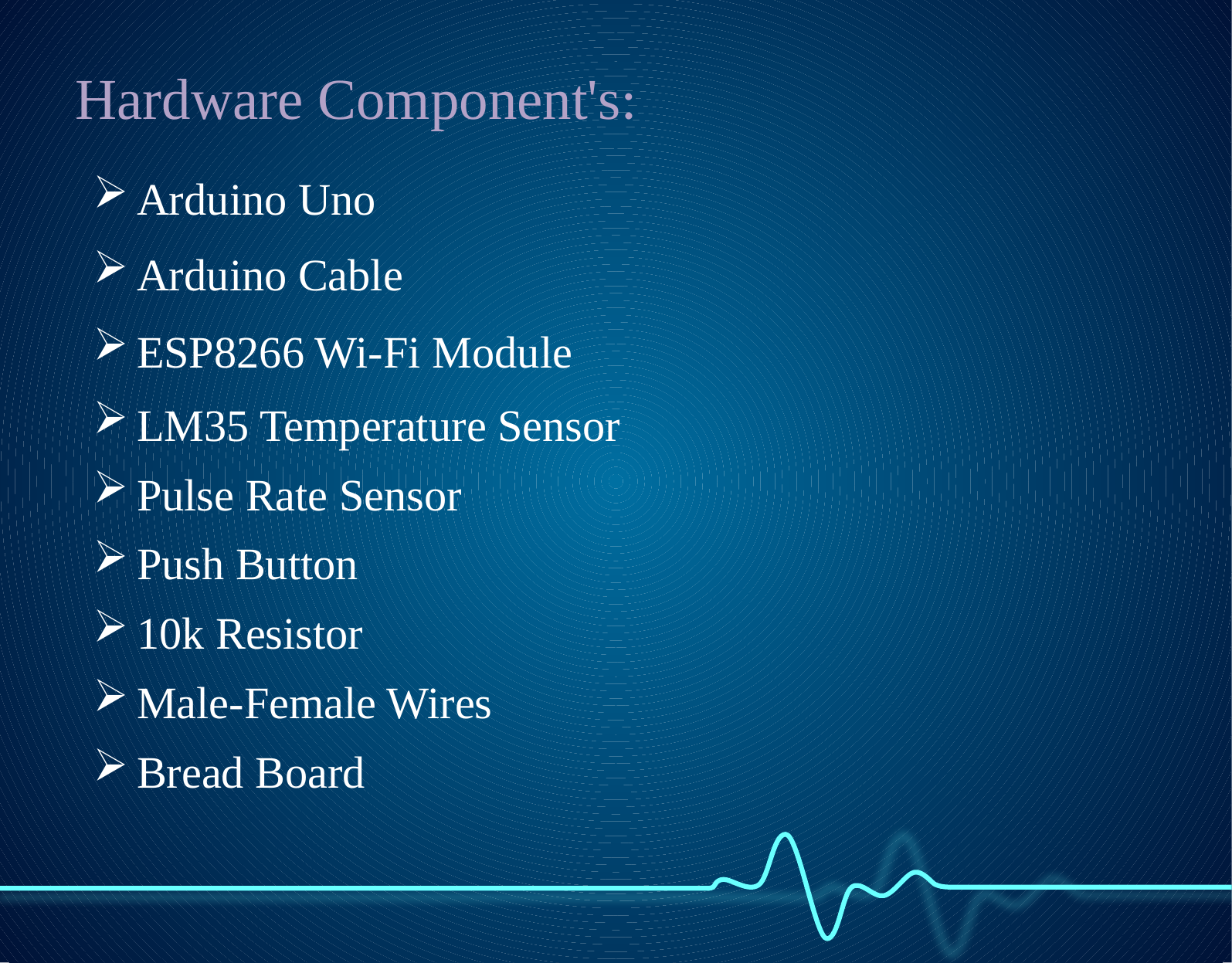

Hardware Component's:
Arduino Uno

Arduino Cable

ESP8266 Wi-Fi Module

LM35 Temperature Sensor

Pulse Rate Sensor

Push Button

10k Resistor

Male-Female Wires

Bread Board